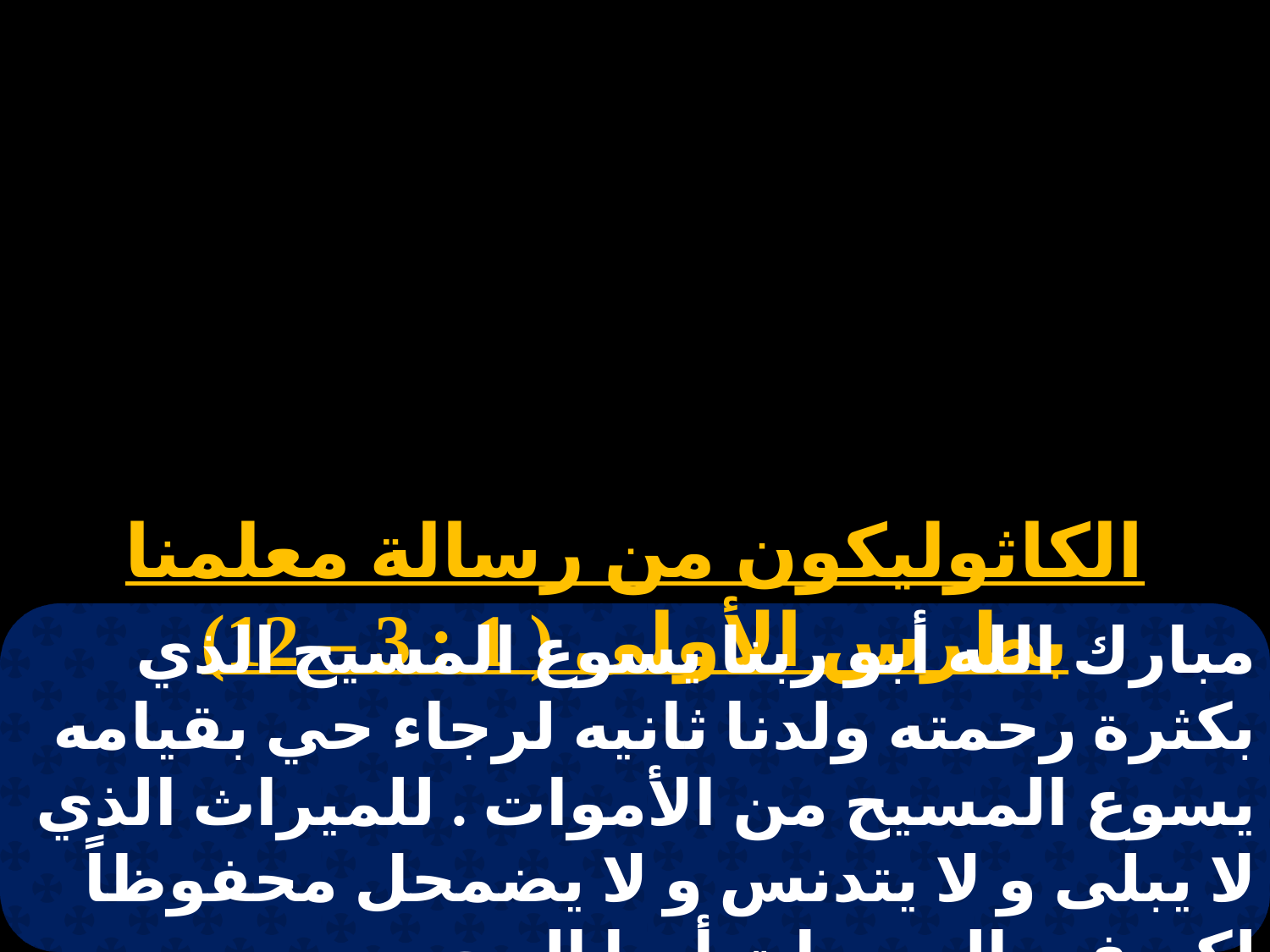

الكاثوليكون من رسالة معلمنا بطرس الأولى ( 1 : 3 – 12)
مبارك الله أبو ربنا يسوع المسيح الذي بكثرة رحمته ولدنا ثانيه لرجاء حي بقيامه يسوع المسيح من الأموات . للميراث الذي لا يبلى و لا يتدنس و لا يضمحل محفوظاً لكم في السموات أيها المحروسين